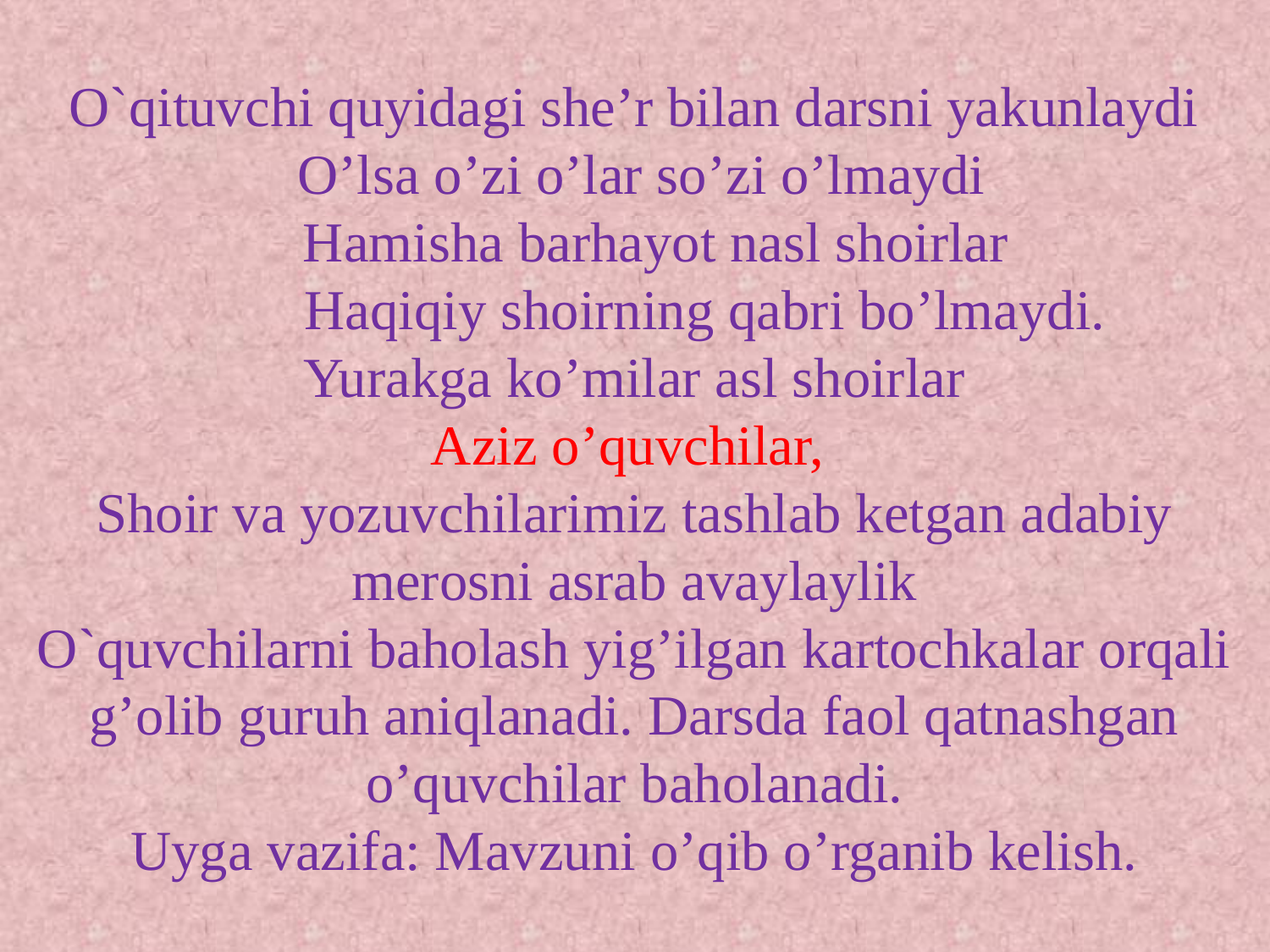

# O`qituvchi quyidagi she’r bilan darsni yakunlaydi O’lsa o’zi o’lar so’zi o’lmaydi Hamisha barhayot nasl shoirlar Haqiqiy shoirning qabri bo’lmaydi. Yurakga ko’milar asl shoirlar Aziz o’quvchilar, Shoir va yozuvchilarimiz tashlab ketgan adabiy merosni asrab avaylaylik O`quvchilarni baholash yig’ilgan kartochkalar orqali g’olib guruh aniqlanadi. Darsda faol qatnashgan o’quvchilar baholanadi. Uyga vazifa: Mavzuni o’qib o’rganib kelish.